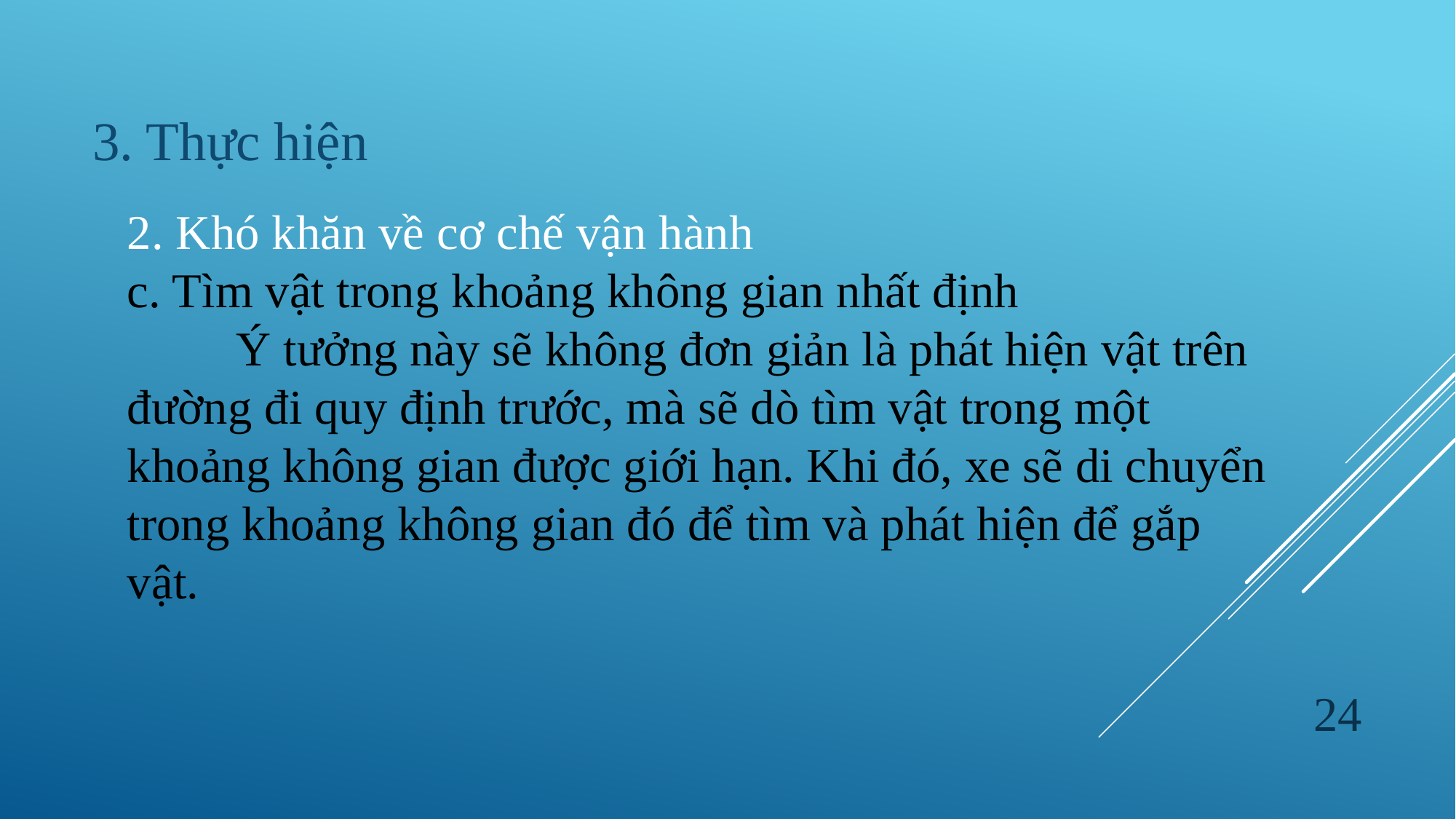

3. Thực hiện
2. Khó khăn về cơ chế vận hành
c. Tìm vật trong khoảng không gian nhất định
	Ý tưởng này sẽ không đơn giản là phát hiện vật trên đường đi quy định trước, mà sẽ dò tìm vật trong một khoảng không gian được giới hạn. Khi đó, xe sẽ di chuyển trong khoảng không gian đó để tìm và phát hiện để gắp vật.
24